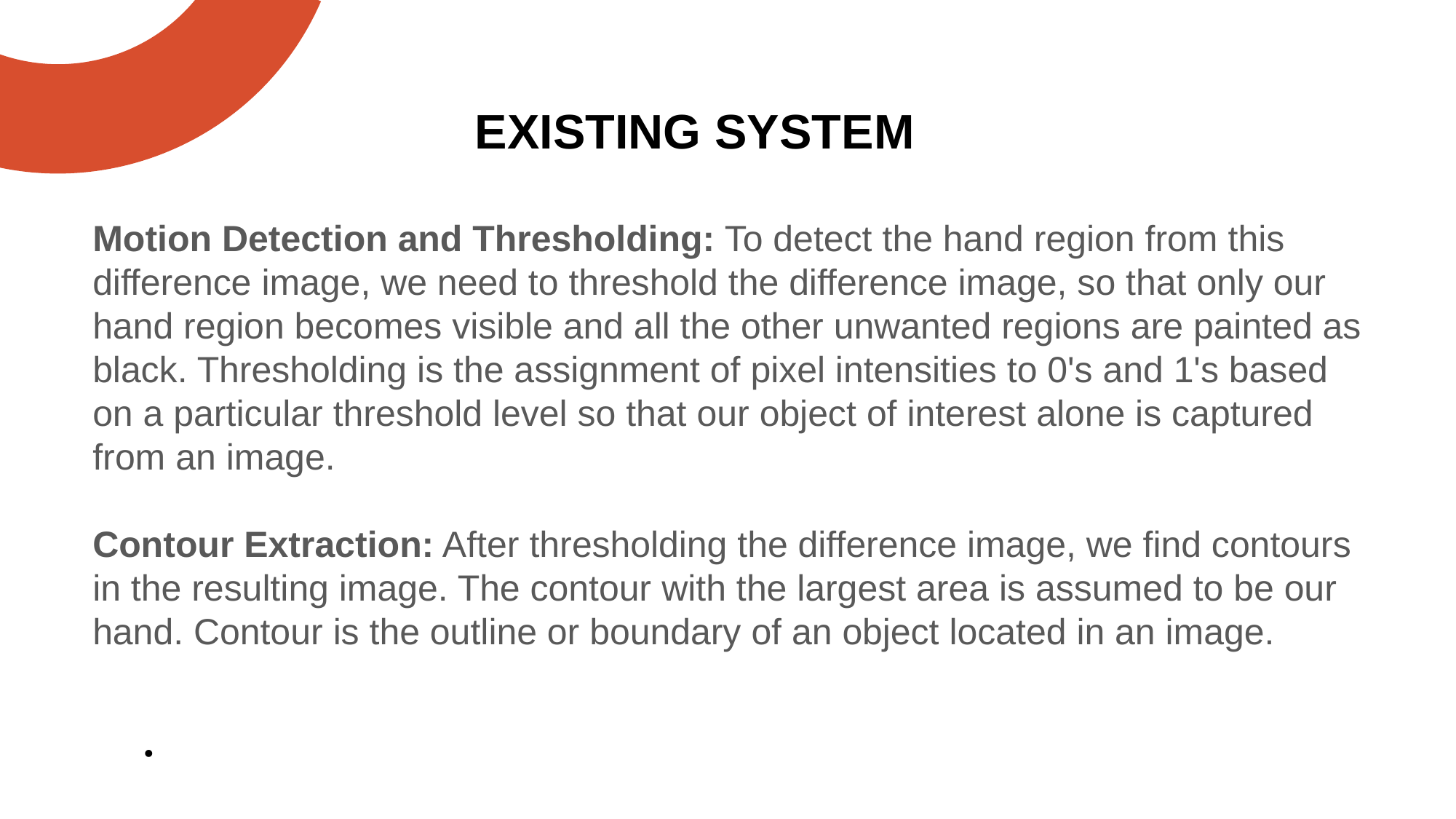

EXISTING SYSTEM

Motion Detection and Thresholding: To detect the hand region from this
difference image, we need to threshold the difference image, so that only our
hand region becomes visible and all the other unwanted regions are painted as
black. Thresholding is the assignment of pixel intensities to 0's and 1's based on a particular threshold level so that our object of interest alone is captured from an image.

Contour Extraction: After thresholding the difference image, we find contours in the resulting image. The contour with the largest area is assumed to be our hand. Contour is the outline or boundary of an object located in an image.